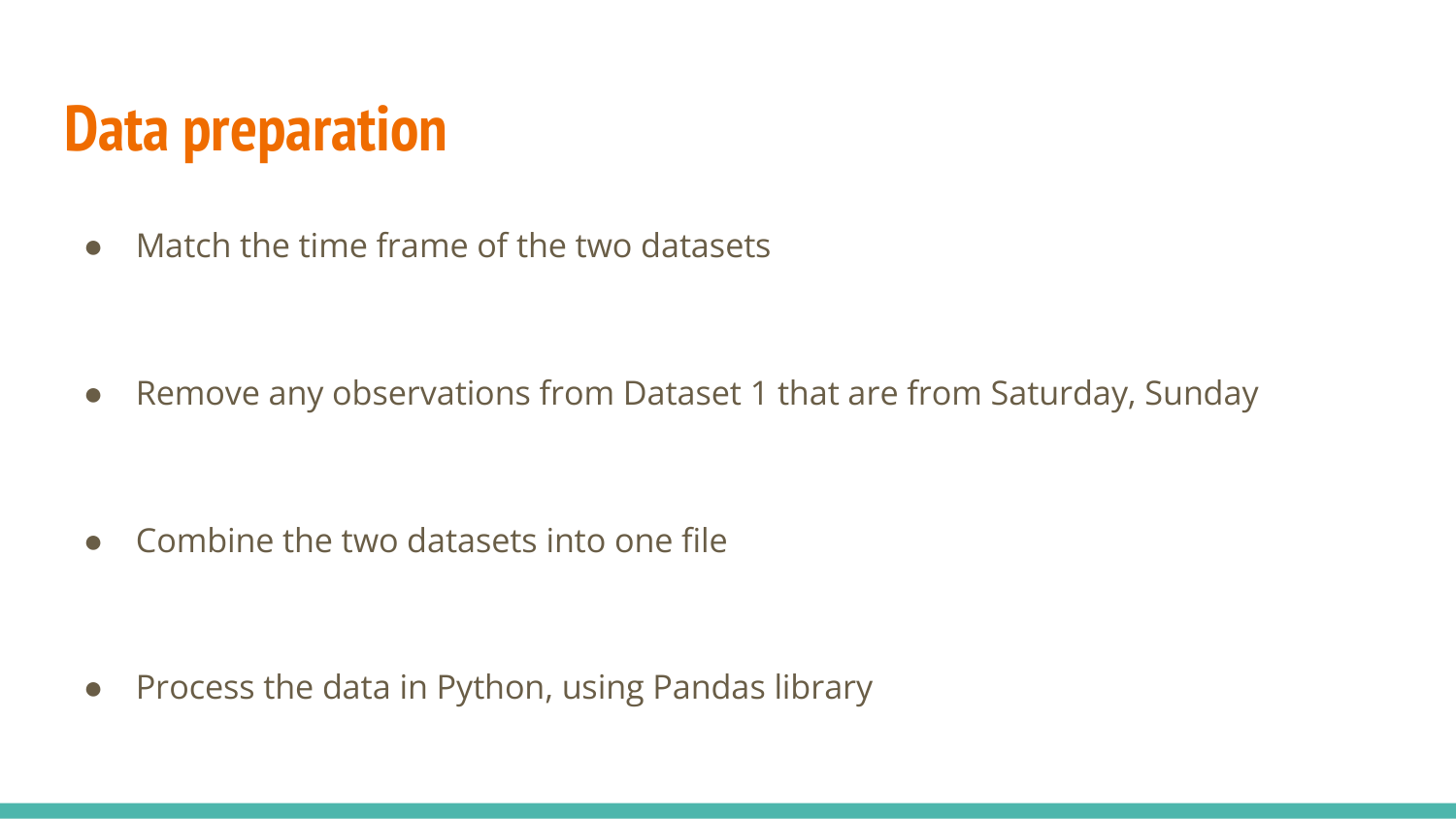

# Data preparation

Match the time frame of the two datasets

Remove any observations from Dataset 1 that are from Saturday, Sunday

Combine the two datasets into one file

Process the data in Python, using Pandas library